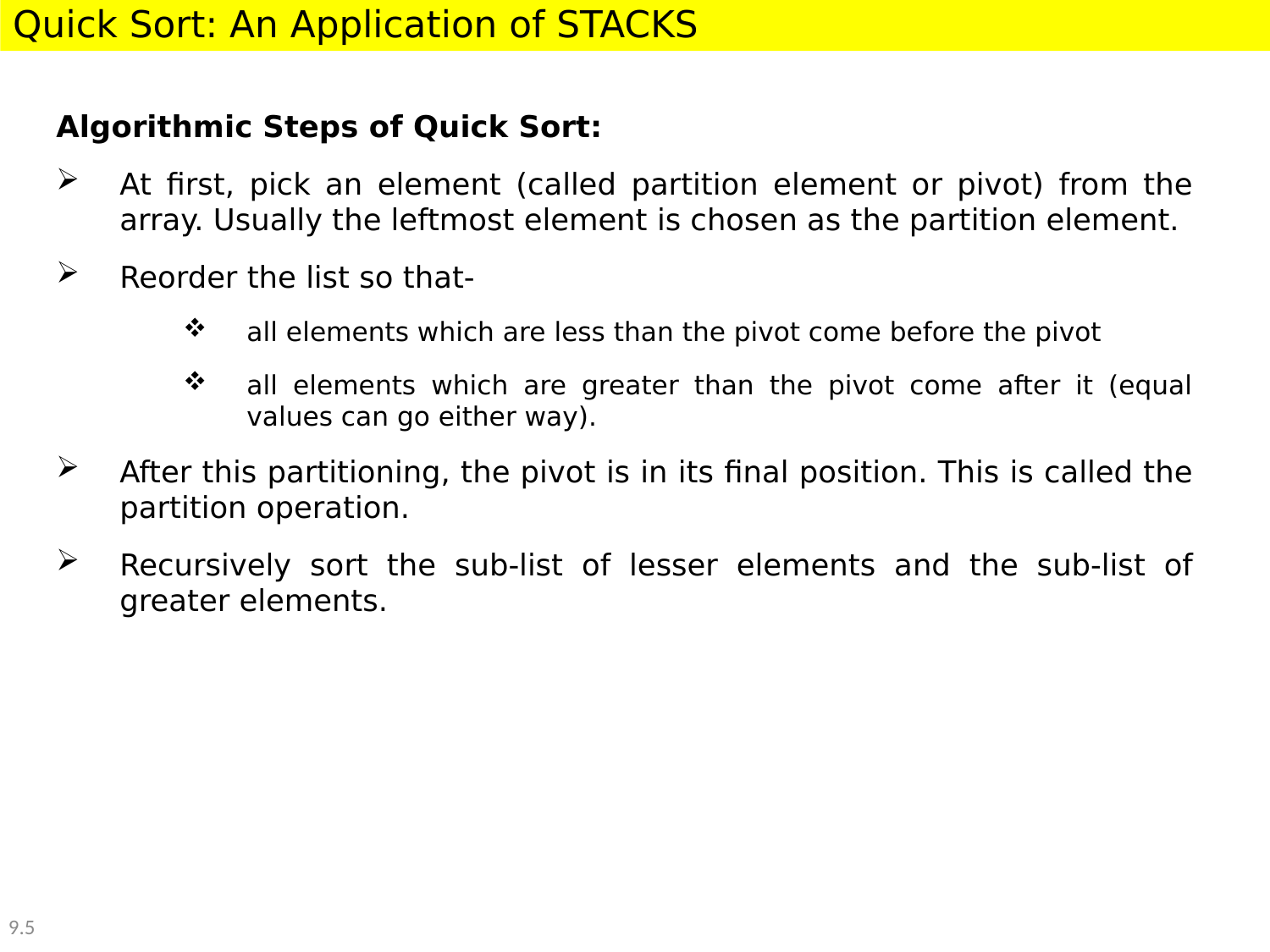

Quick Sort: An Application of STACKS
Algorithmic Steps of Quick Sort:
At first, pick an element (called partition element or pivot) from the array. Usually the leftmost element is chosen as the partition element.
Reorder the list so that-
all elements which are less than the pivot come before the pivot
all elements which are greater than the pivot come after it (equal values can go either way).
After this partitioning, the pivot is in its final position. This is called the partition operation.
Recursively sort the sub-list of lesser elements and the sub-list of greater elements.
9.5